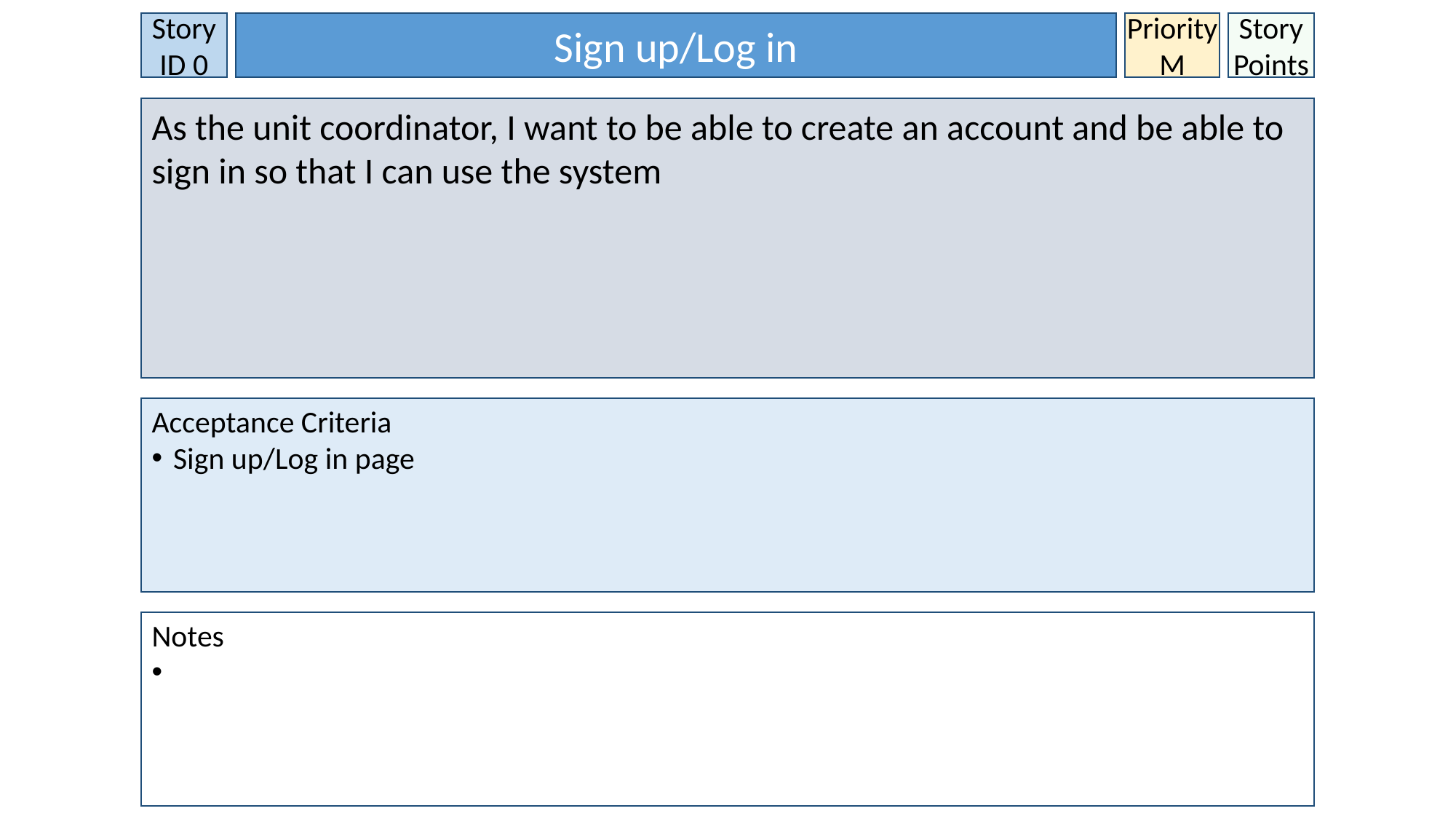

Story ID 0
Sign up/Log in
Priority
M
Story Points
As the unit coordinator, I want to be able to create an account and be able to sign in so that I can use the system
Acceptance Criteria
Sign up/Log in page
Notes